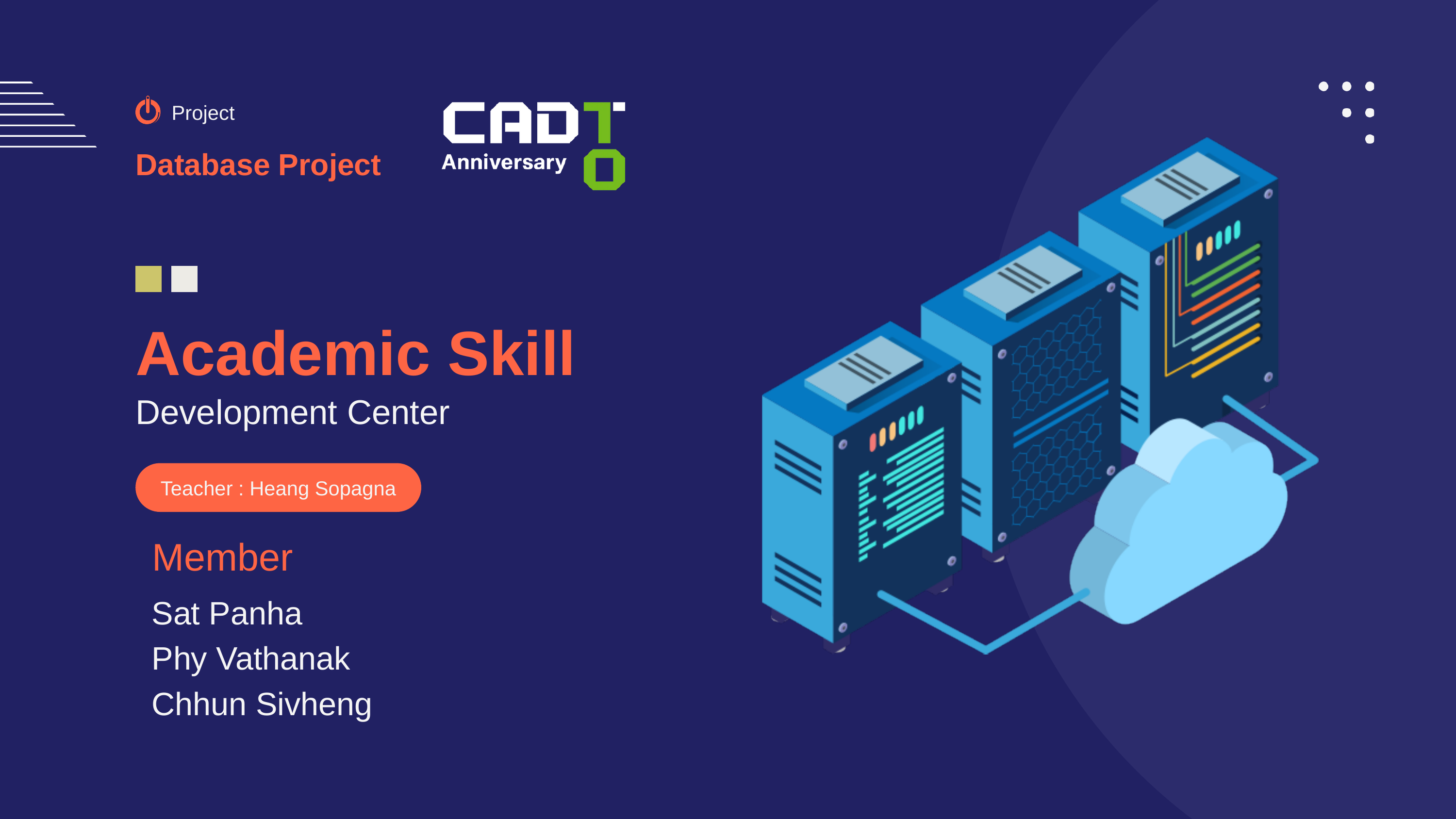

Project

Database Project

Academic Skill
Development Center

Teacher : Heang Sopagna
Member
Sat Panha
Phy Vathanak
Chhun Sivheng